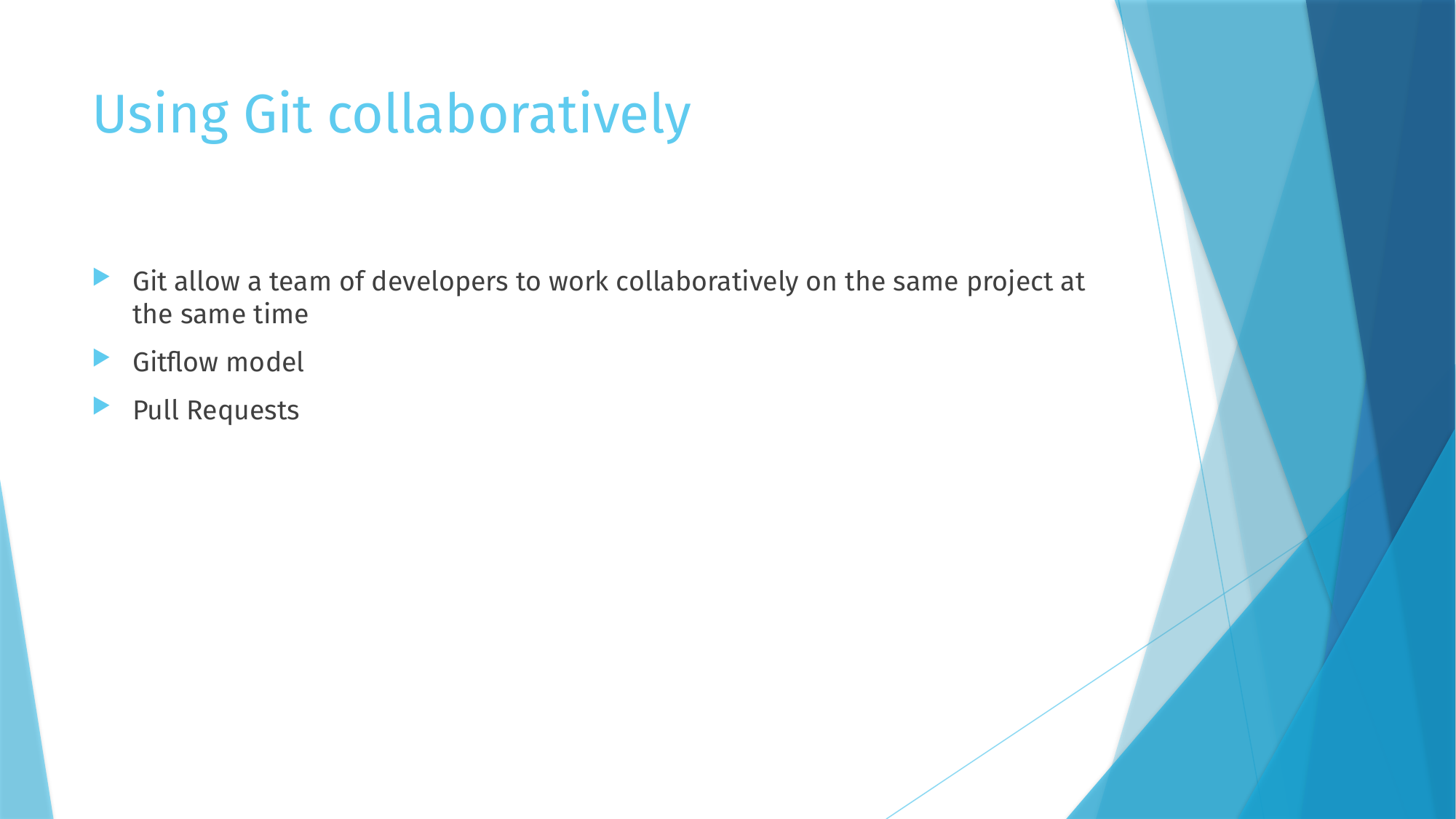

# Using Git collaboratively
Git allow a team of developers to work collaboratively on the same project at the same time
Gitflow model
Pull Requests